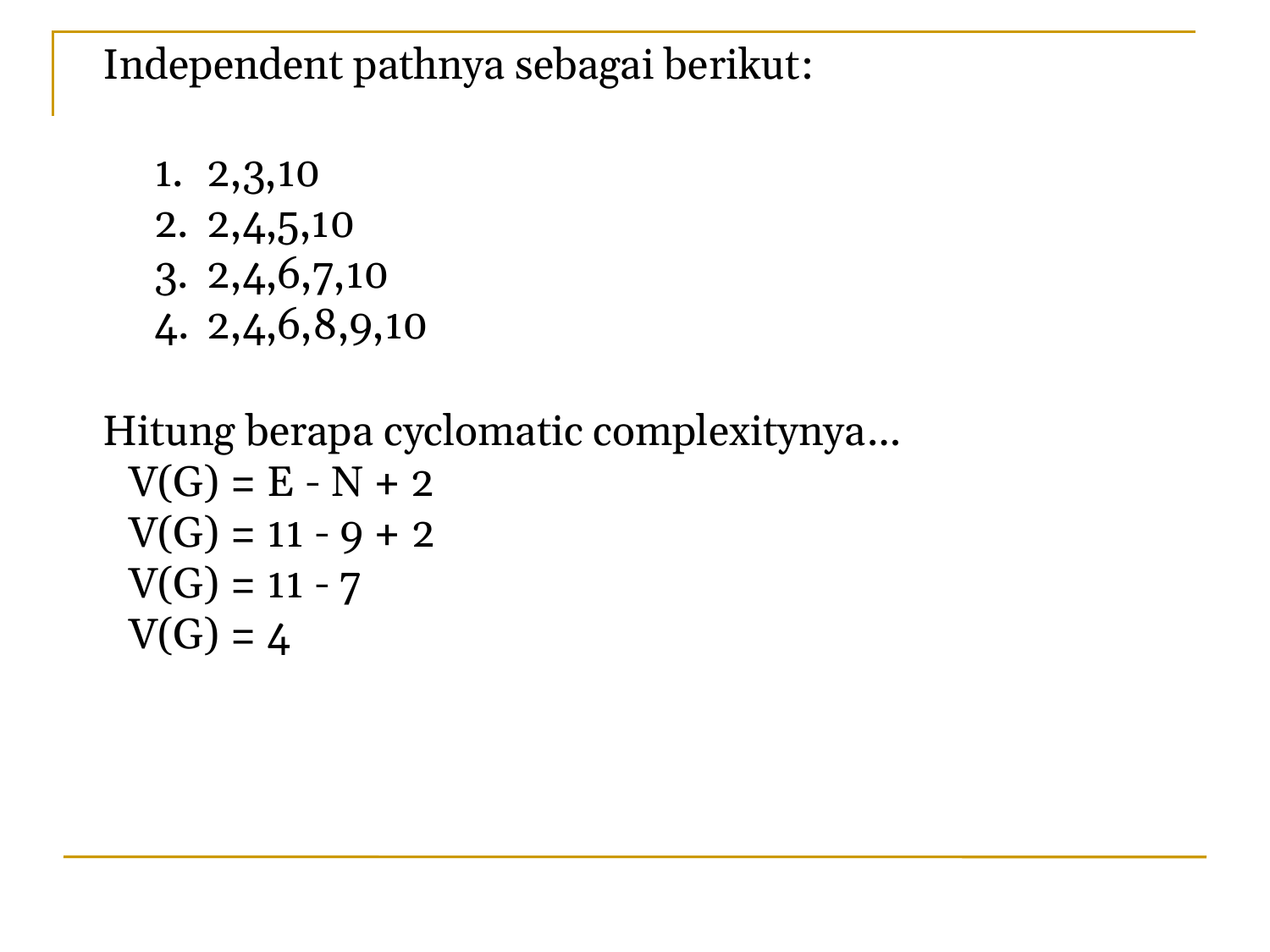

Independent pathnya sebagai berikut:
2,3,10
2,4,5,10
2,4,6,7,10
2,4,6,8,9,10
Hitung berapa cyclomatic complexitynya…
V(G) = E - N + 2
V(G) = 11 - 9 + 2
V(G) = 11 - 7
V(G) = 4